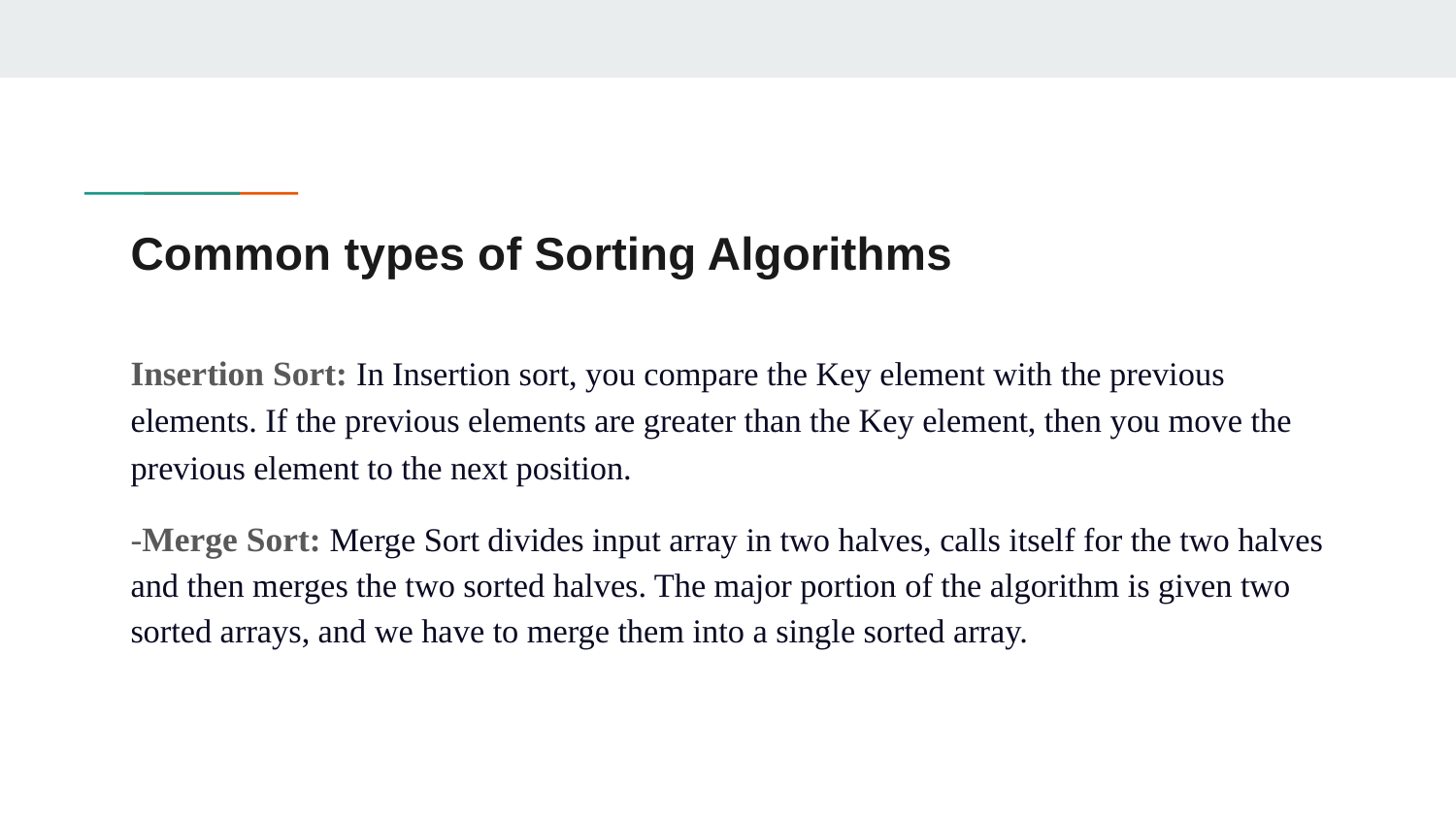

# Common types of Sorting Algorithms
Insertion Sort: In Insertion sort, you compare the Key element with the previous elements. If the previous elements are greater than the Key element, then you move the previous element to the next position.
-Merge Sort: Merge Sort divides input array in two halves, calls itself for the two halves and then merges the two sorted halves. The major portion of the algorithm is given two sorted arrays, and we have to merge them into a single sorted array.